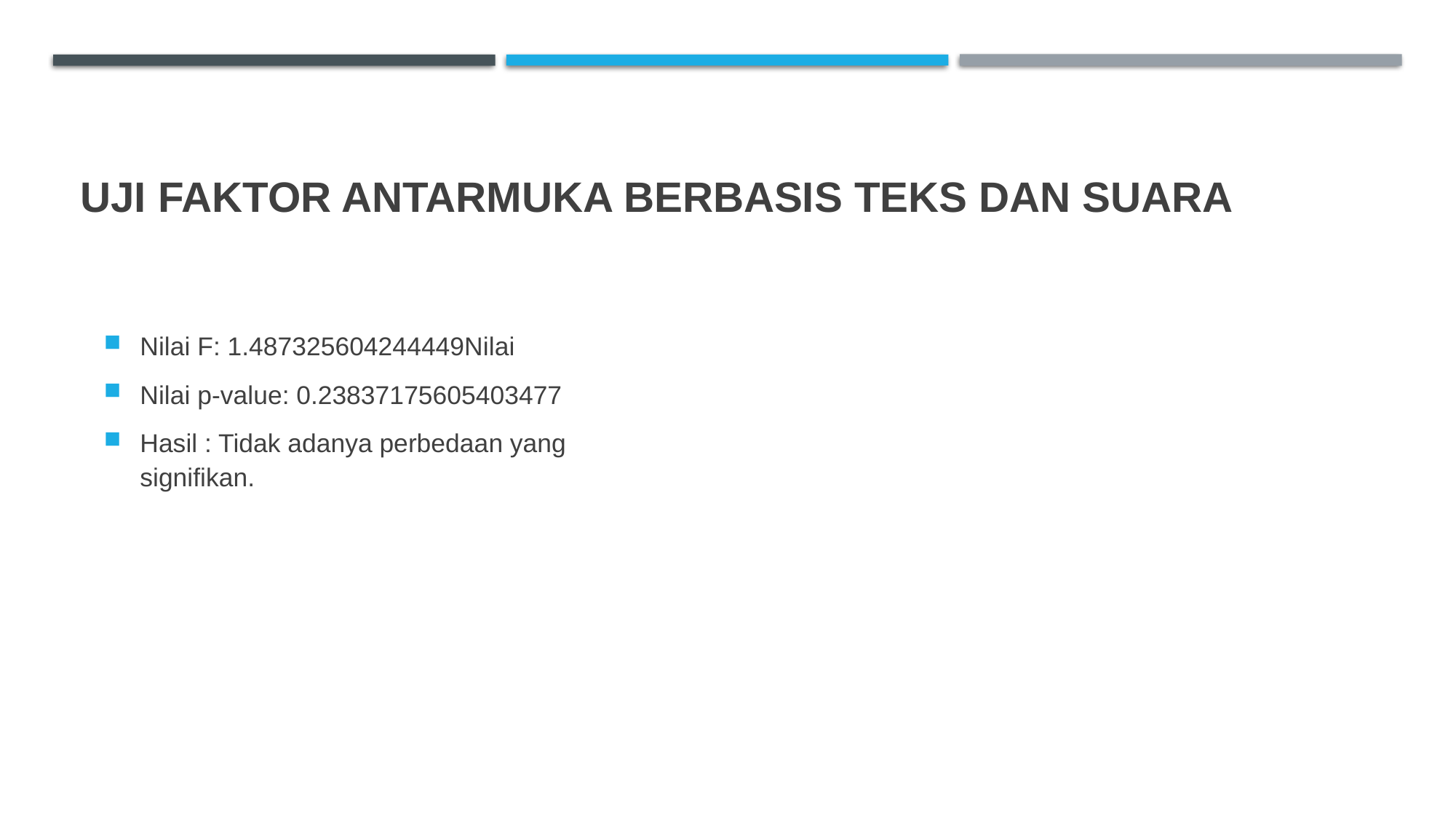

# Uji faktor antarmuka berbasis teks dan suara
Nilai F: 1.487325604244449Nilai
Nilai p-value: 0.23837175605403477
Hasil : Tidak adanya perbedaan yang signifikan.